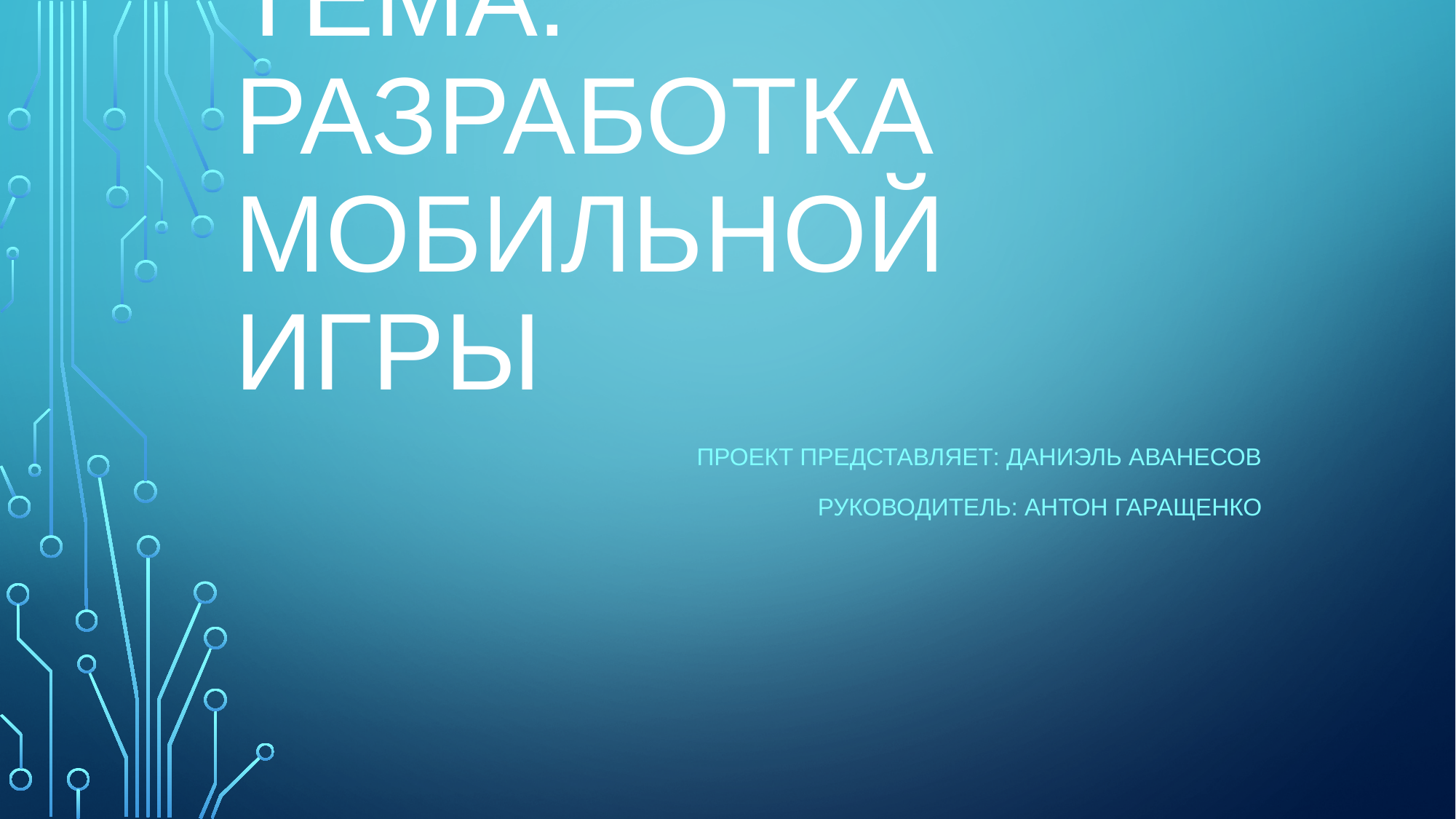

# Тема: разработка мобильной игры
Проект представляет: даниэль аванесов
Руководитель: антон гаращенко